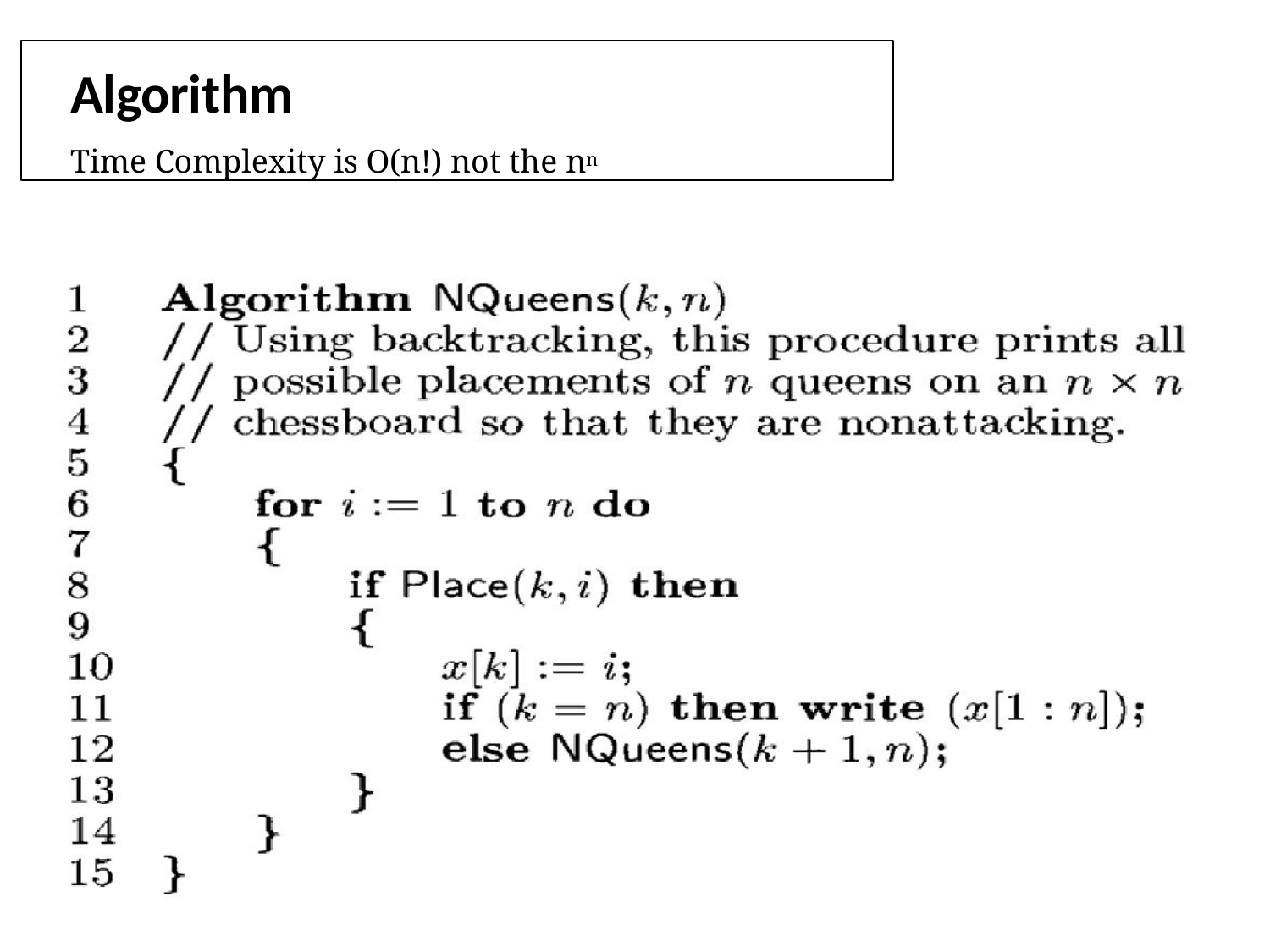

Algorithm
Time Complexity is O(n!) not the nn